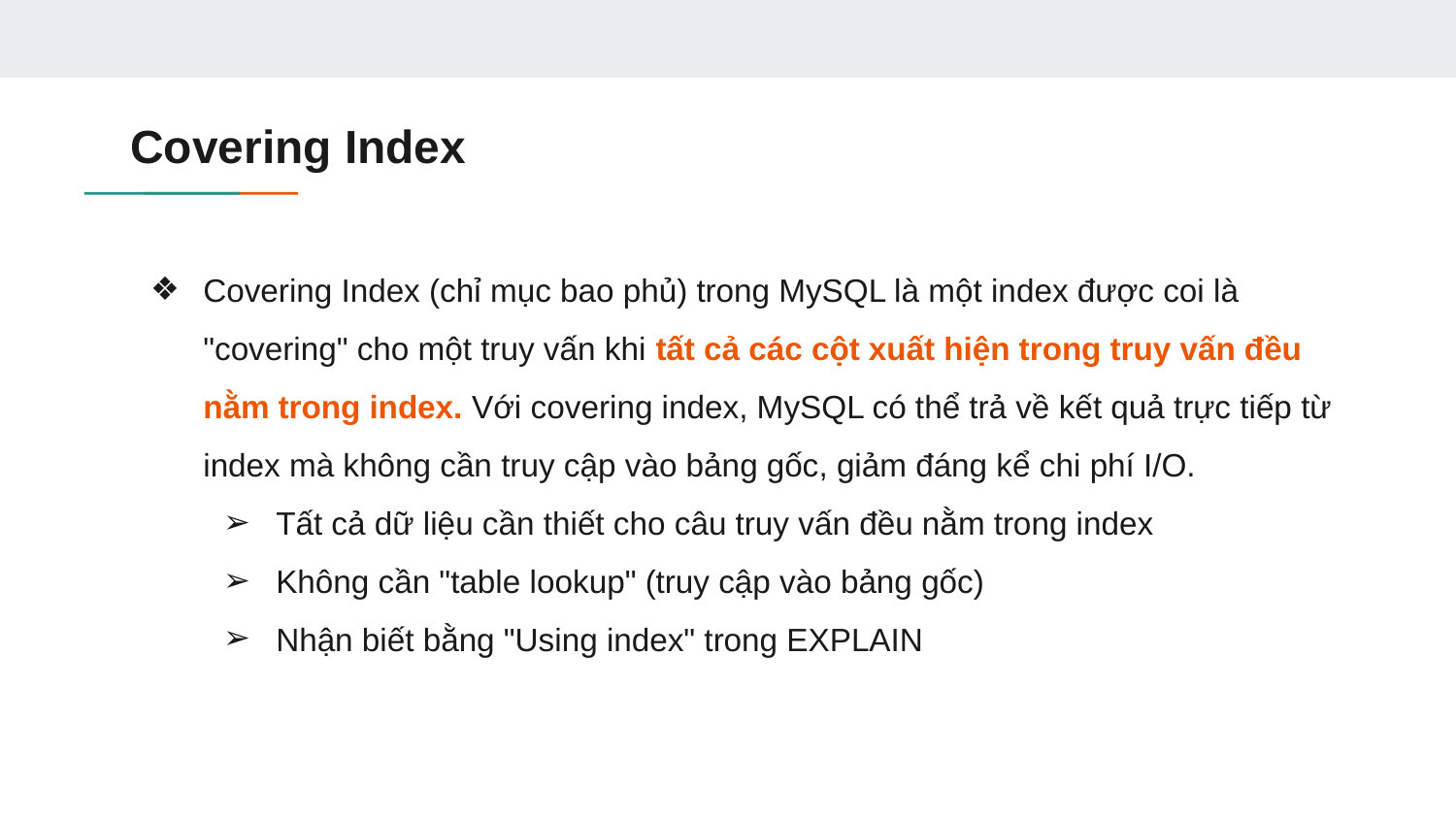

# Covering Index

Covering Index (chỉ mục bao phủ) trong MySQL là một index được coi là "covering" cho một truy vấn khi tất cả các cột xuất hiện trong truy vấn đều nằm trong index. Với covering index, MySQL có thể trả về kết quả trực tiếp từ index mà không cần truy cập vào bảng gốc, giảm đáng kể chi phí I/O.
Tất cả dữ liệu cần thiết cho câu truy vấn đều nằm trong index
Không cần "table lookup" (truy cập vào bảng gốc)
Nhận biết bằng "Using index" trong EXPLAIN